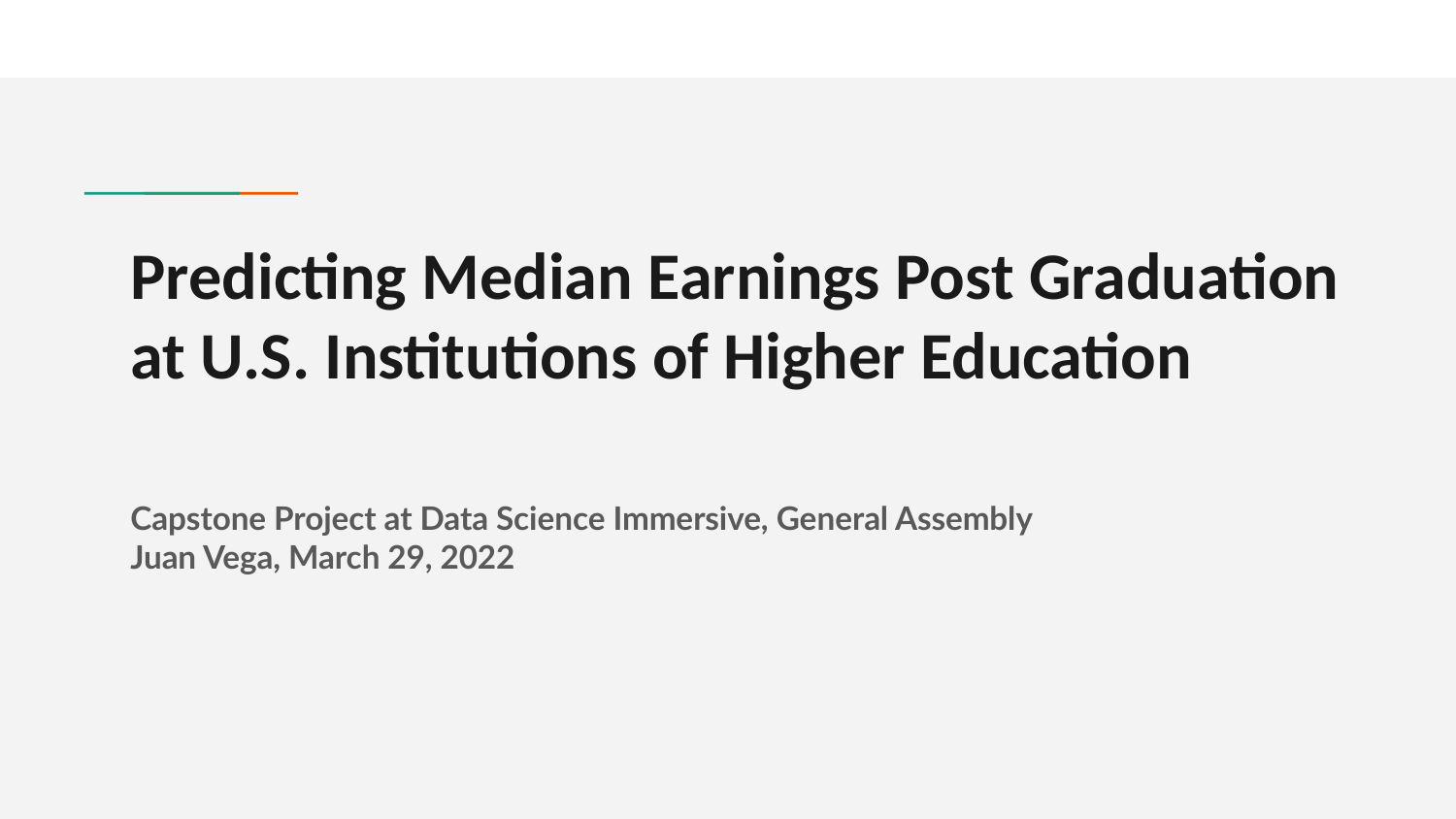

# Predicting Median Earnings Post Graduation at U.S. Institutions of Higher Education
Capstone Project at Data Science Immersive, General Assembly
Juan Vega, March 29, 2022